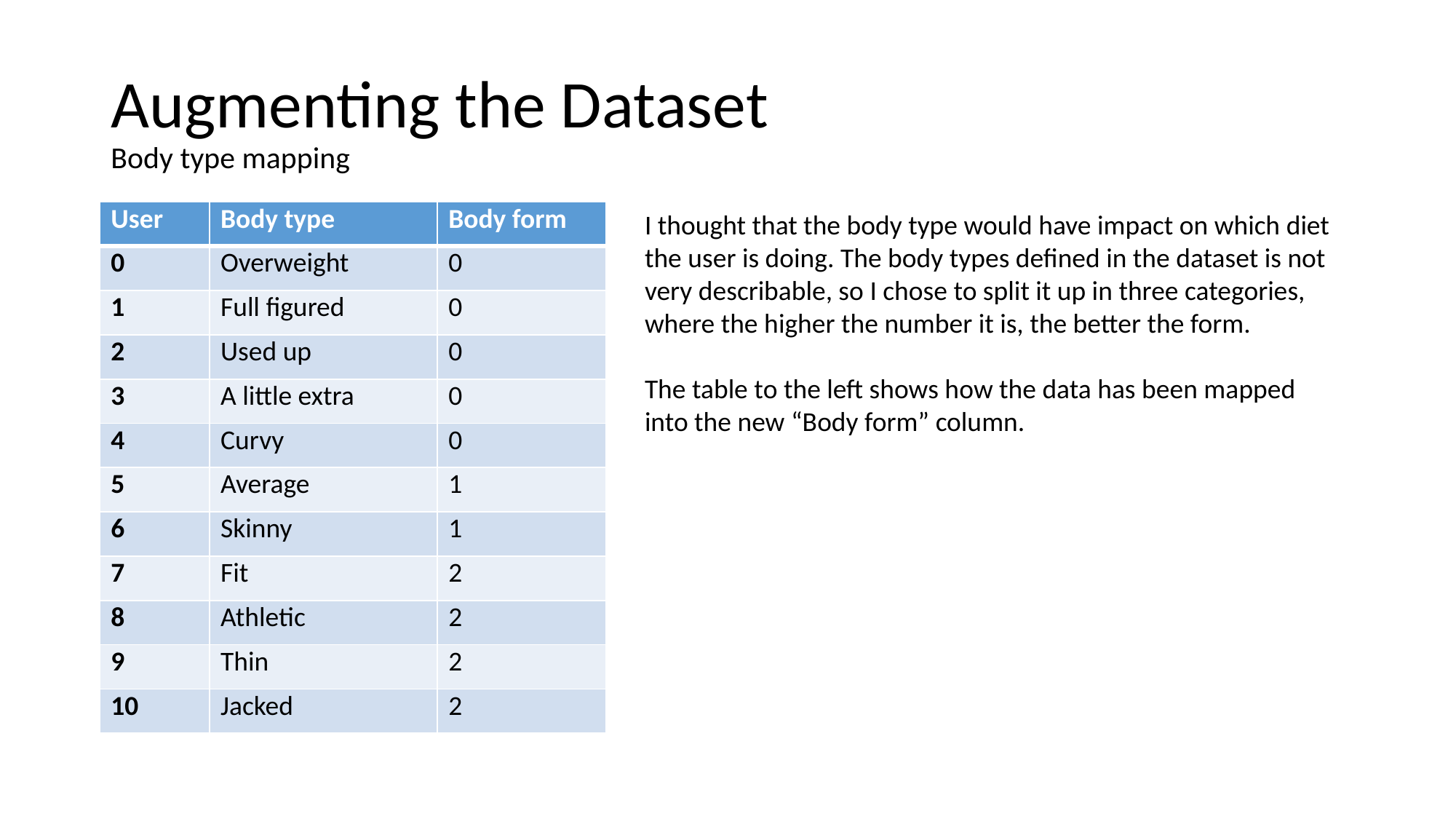

# Augmenting the Dataset Body type mapping
| User | Body type | Body form |
| --- | --- | --- |
| 0 | Overweight | 0 |
| 1 | Full figured | 0 |
| 2 | Used up | 0 |
| 3 | A little extra | 0 |
| 4 | Curvy | 0 |
| 5 | Average | 1 |
| 6 | Skinny | 1 |
| 7 | Fit | 2 |
| 8 | Athletic | 2 |
| 9 | Thin | 2 |
| 10 | Jacked | 2 |
I thought that the body type would have impact on which diet the user is doing. The body types defined in the dataset is not very describable, so I chose to split it up in three categories, where the higher the number it is, the better the form.
The table to the left shows how the data has been mapped into the new “Body form” column.